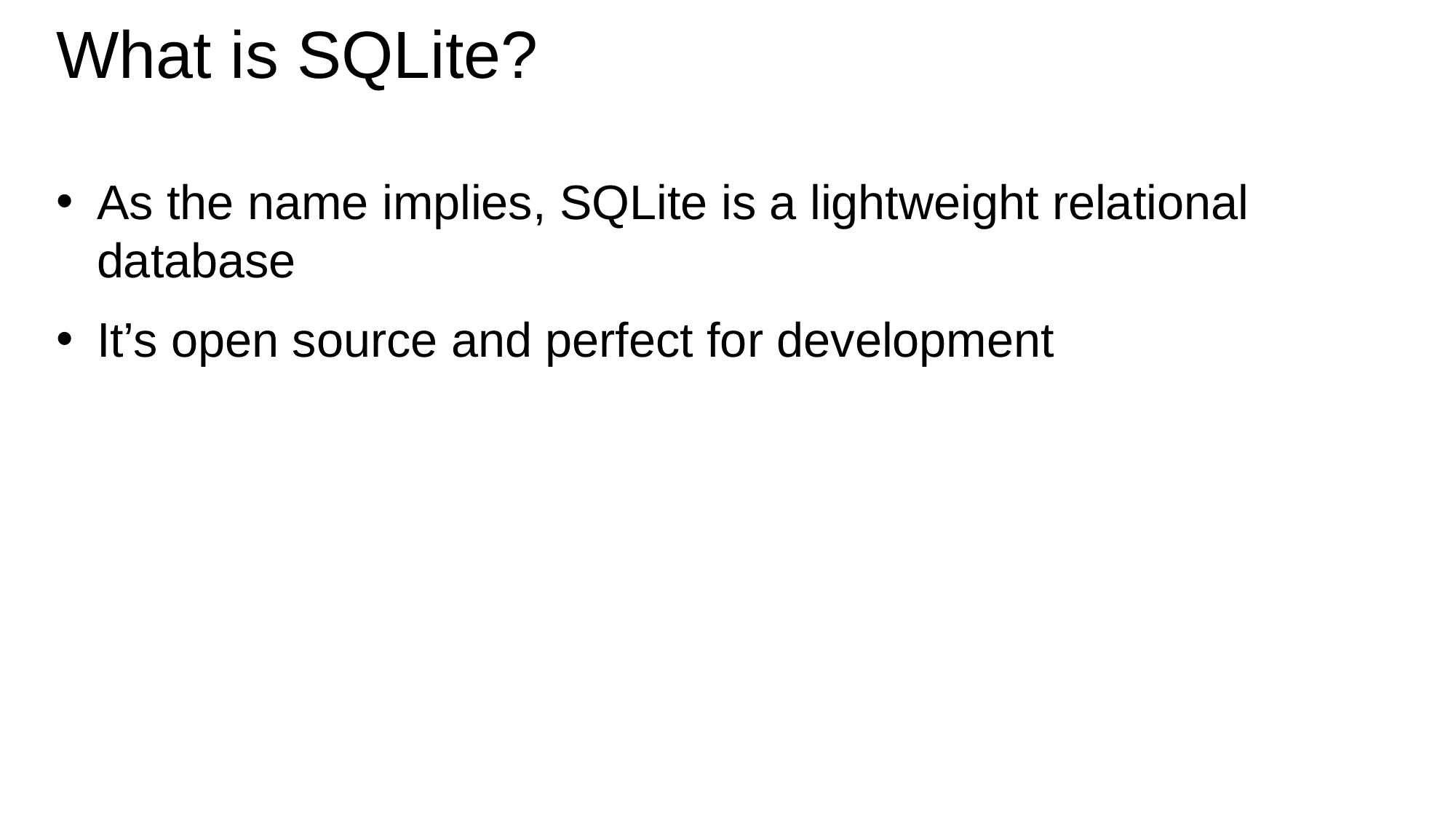

# What is SQLite?
As the name implies, SQLite is a lightweight relational database
It’s open source and perfect for development